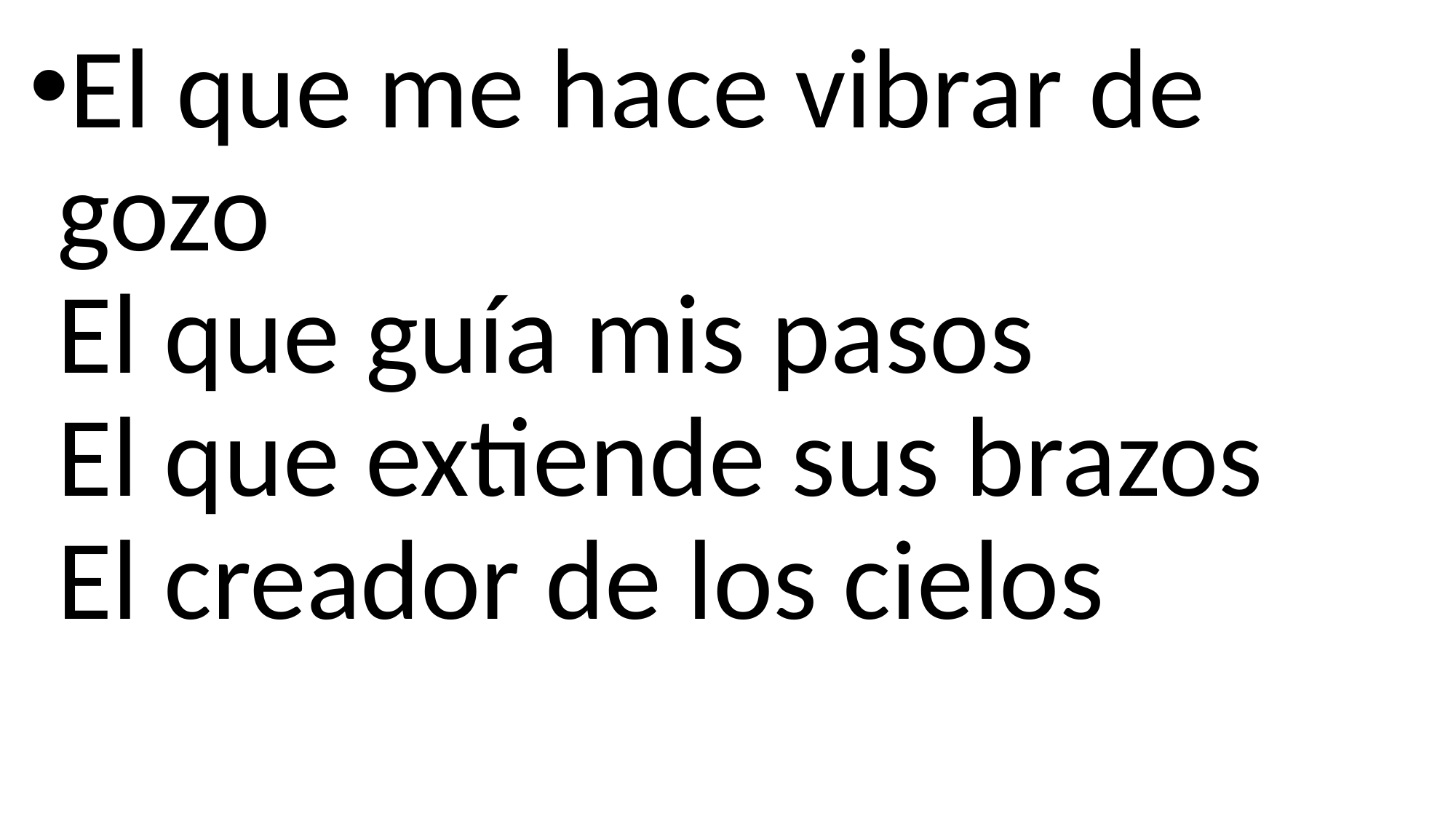

El que me hace vibrar de gozo
El que guía mis pasos
El que extiende sus brazos
El creador de los cielos